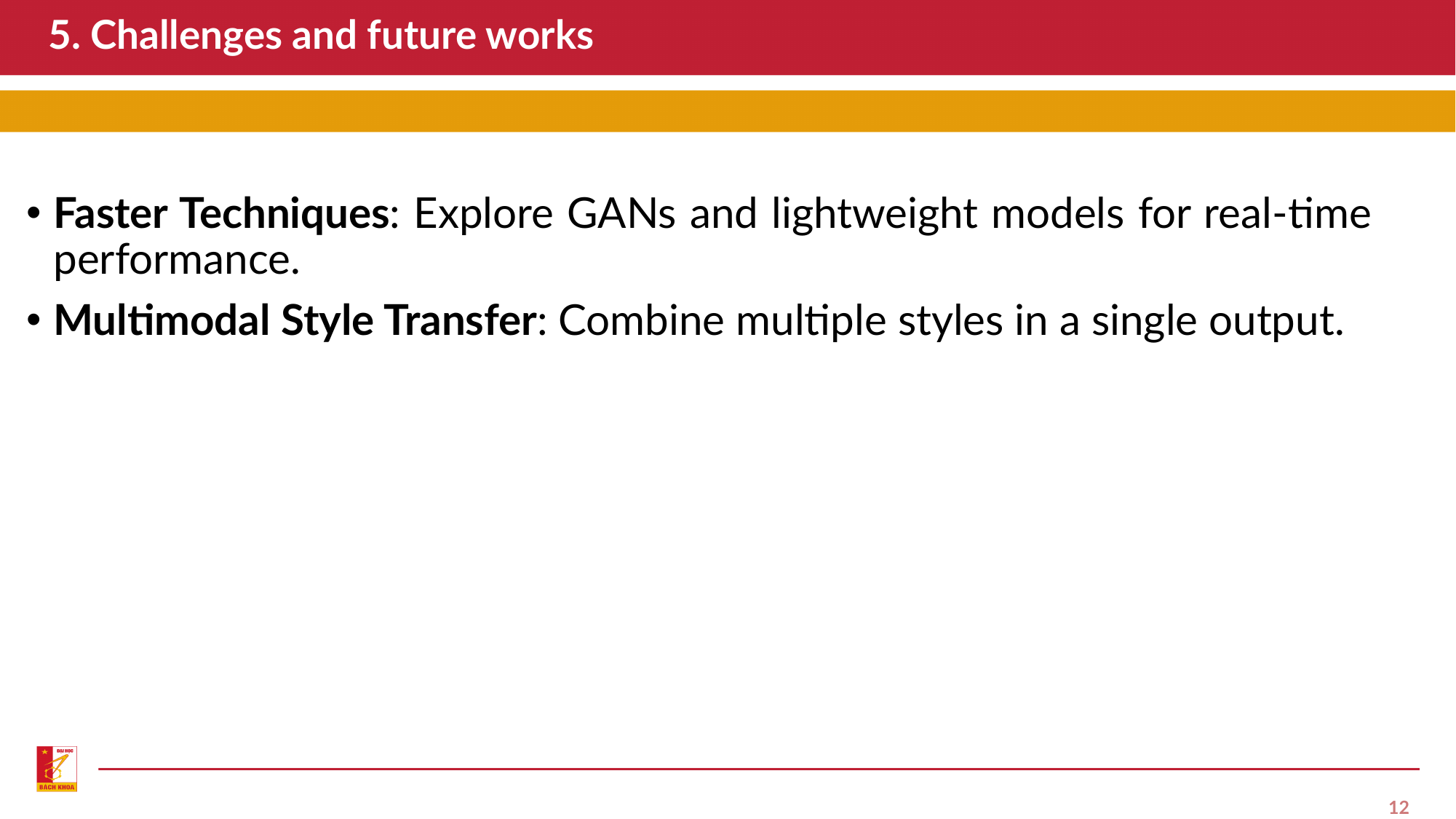

# 5. Challenges and future works
Faster Techniques: Explore GANs and lightweight models for real-time performance.
Multimodal Style Transfer: Combine multiple styles in a single output.

12